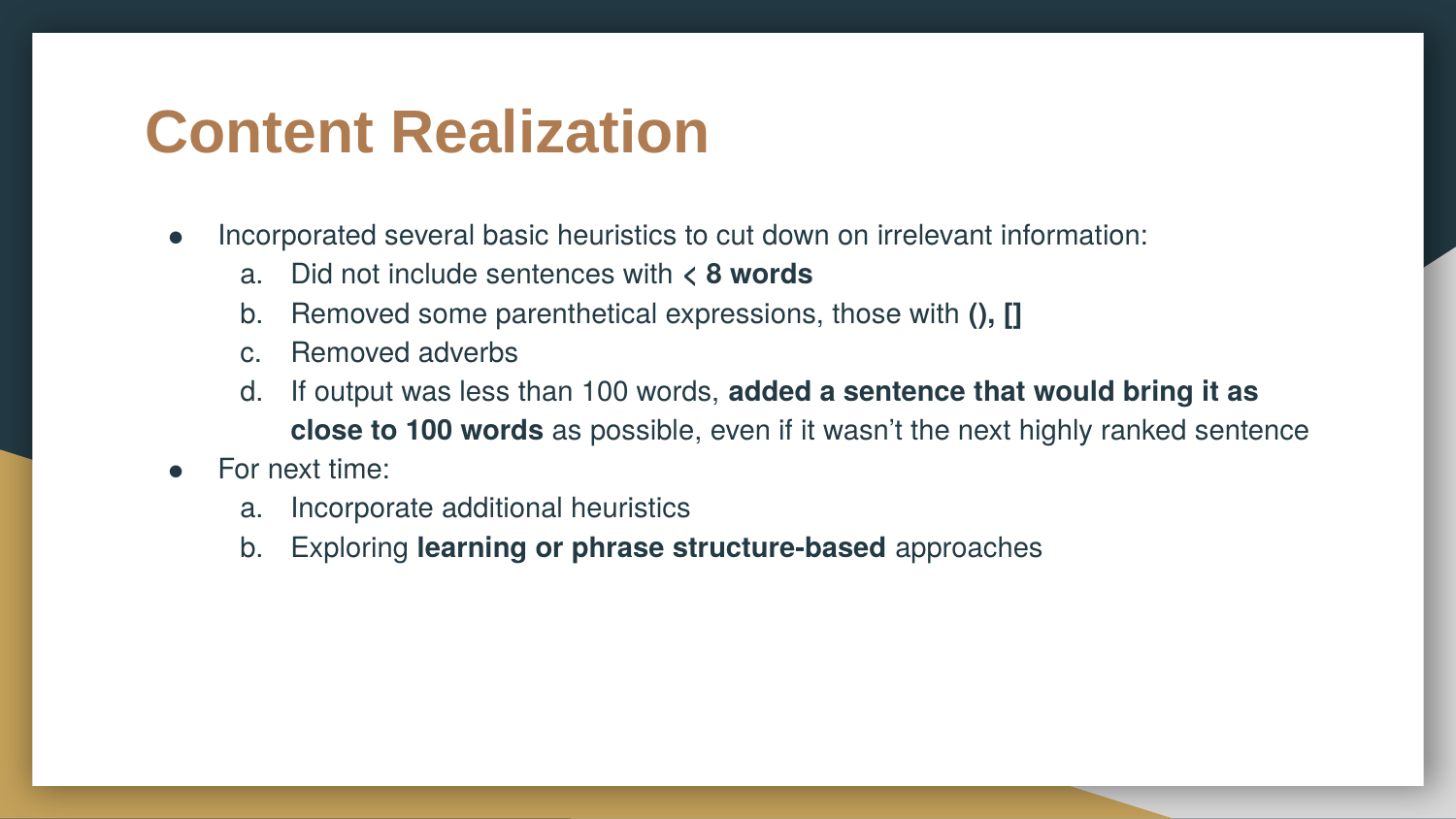

# Content Realization
Incorporated several basic heuristics to cut down on irrelevant information:
Did not include sentences with < 8 words
Removed some parenthetical expressions, those with (), []
Removed adverbs
If output was less than 100 words, added a sentence that would bring it as close to 100 words as possible, even if it wasn’t the next highly ranked sentence
For next time:
Incorporate additional heuristics
Exploring learning or phrase structure-based approaches